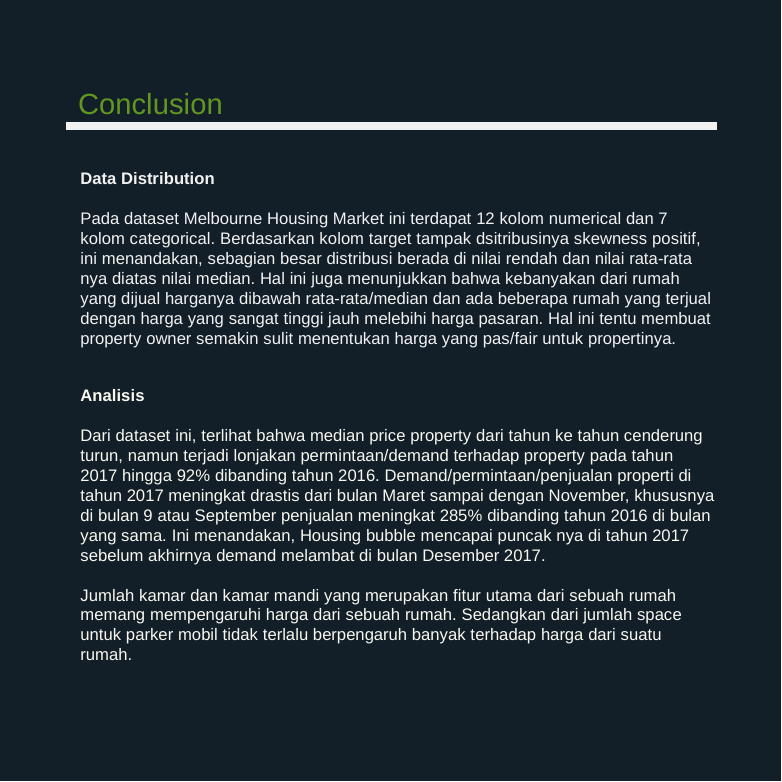

Conclusion

Data Distribution

Pada dataset Melbourne Housing Market ini terdapat 12 kolom numerical dan 7 kolom categorical. Berdasarkan kolom target tampak dsitribusinya skewness positif, ini menandakan, sebagian besar distribusi berada di nilai rendah dan nilai rata-rata nya diatas nilai median. Hal ini juga menunjukkan bahwa kebanyakan dari rumah yang dijual harganya dibawah rata-rata/median dan ada beberapa rumah yang terjual dengan harga yang sangat tinggi jauh melebihi harga pasaran. Hal ini tentu membuat property owner semakin sulit menentukan harga yang pas/fair untuk propertinya.
Analisis

Dari dataset ini, terlihat bahwa median price property dari tahun ke tahun cenderung turun, namun terjadi lonjakan permintaan/demand terhadap property pada tahun 2017 hingga 92% dibanding tahun 2016. Demand/permintaan/penjualan properti di tahun 2017 meningkat drastis dari bulan Maret sampai dengan November, khususnya di bulan 9 atau September penjualan meningkat 285% dibanding tahun 2016 di bulan yang sama. Ini menandakan, Housing bubble mencapai puncak nya di tahun 2017 sebelum akhirnya demand melambat di bulan Desember 2017.
Jumlah kamar dan kamar mandi yang merupakan fitur utama dari sebuah rumah memang mempengaruhi harga dari sebuah rumah. Sedangkan dari jumlah space untuk parker mobil tidak terlalu berpengaruh banyak terhadap harga dari suatu rumah.